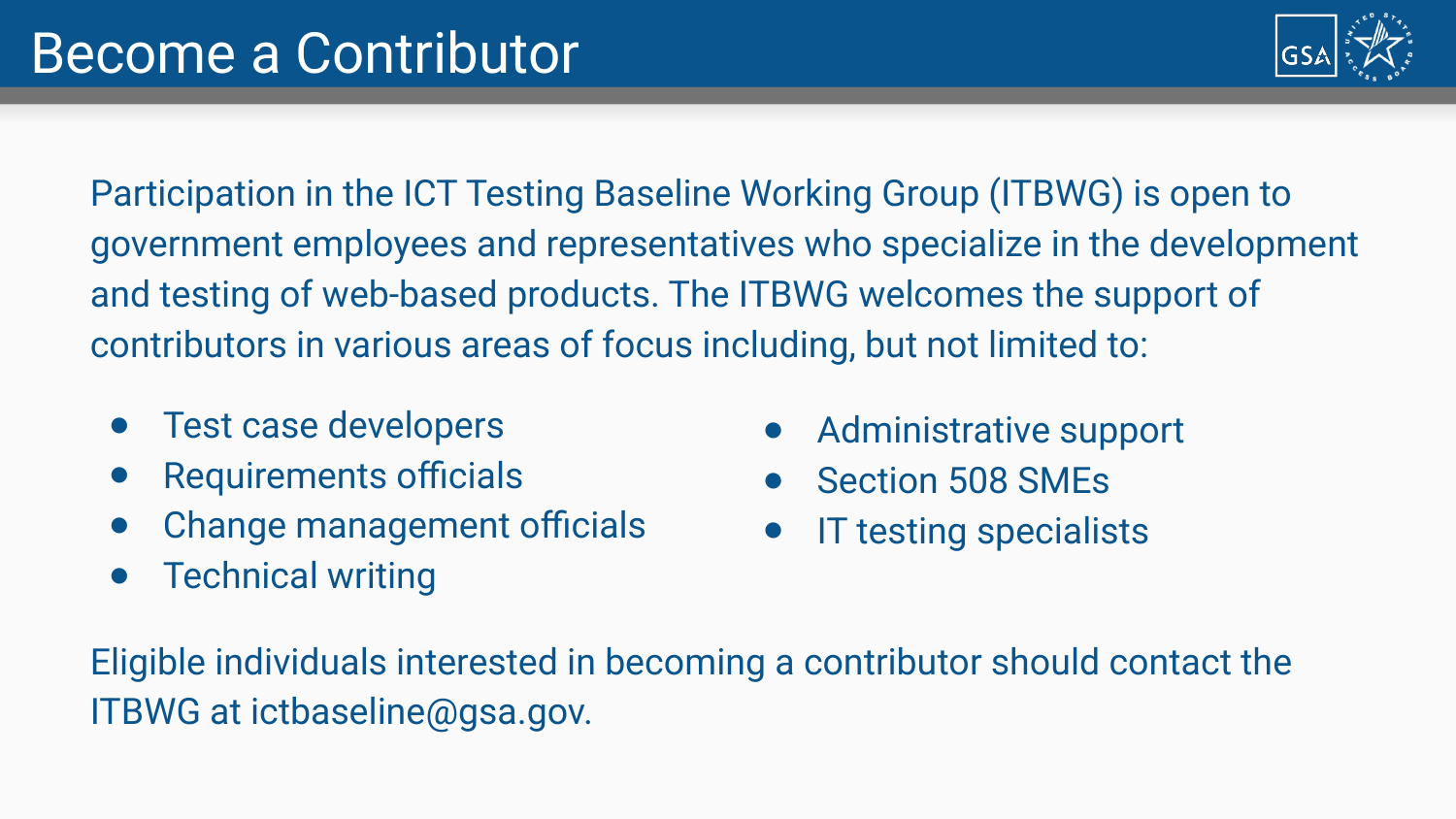

# Become a Contributor
Participation in the ICT Testing Baseline Working Group (ITBWG) is open to government employees and representatives who specialize in the development and testing of web-based products. The ITBWG welcomes the support of contributors in various areas of focus including, but not limited to:
Test case developers
Requirements officials
Change management officials
Technical writing
Administrative support
Section 508 SMEs
IT testing specialists
Eligible individuals interested in becoming a contributor should contact the ITBWG at ictbaseline@gsa.gov.